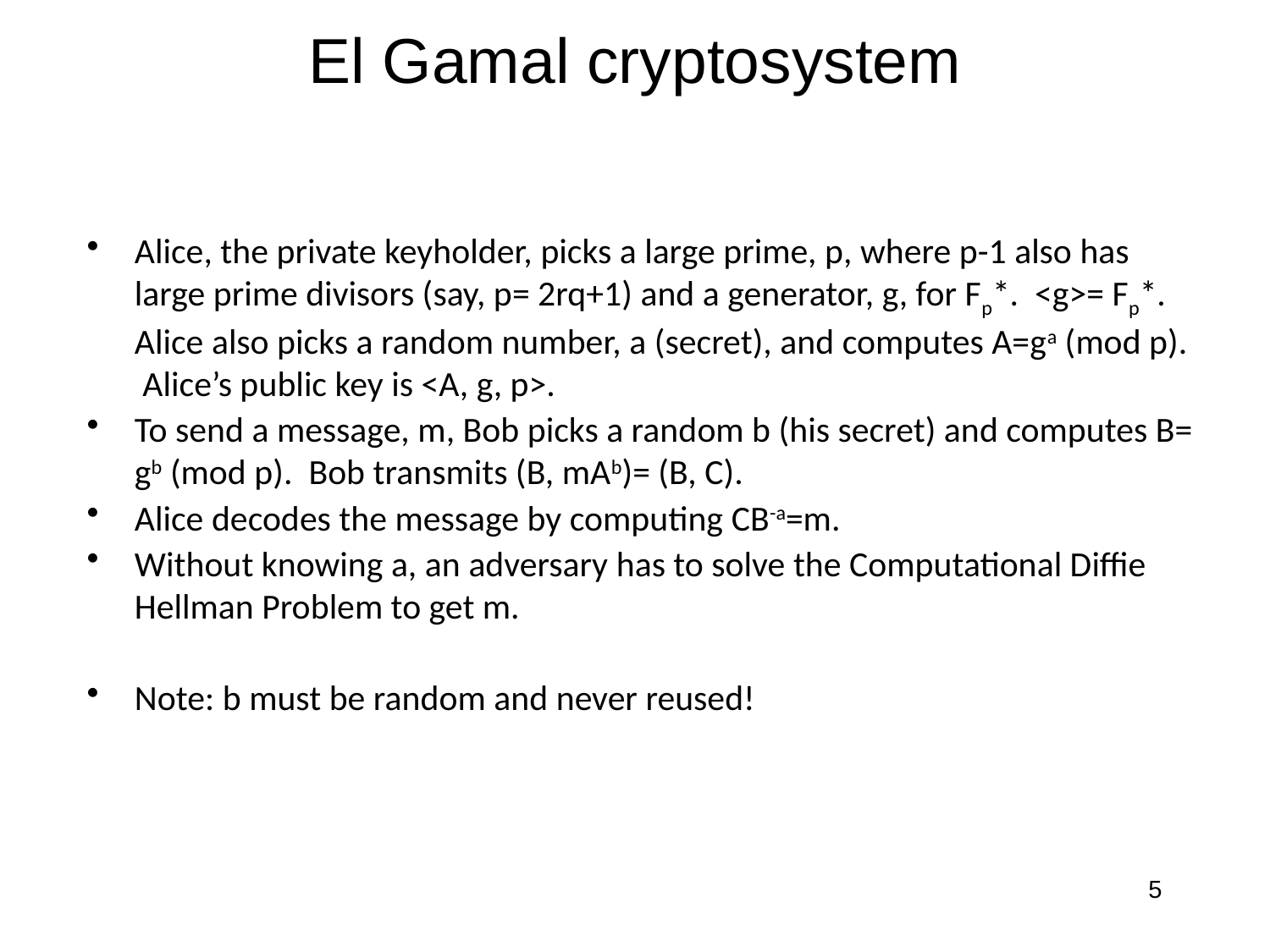

# El Gamal cryptosystem
Alice, the private keyholder, picks a large prime, p, where p-1 also has large prime divisors (say, p= 2rq+1) and a generator, g, for Fp*.  <g>= Fp*.  Alice also picks a random number, a (secret), and computes A=ga (mod p).  Alice’s public key is <A, g, p>.
To send a message, m, Bob picks a random b (his secret) and computes B= gb (mod p).  Bob transmits (B, mAb)= (B, C).
Alice decodes the message by computing CB-a=m.
Without knowing a, an adversary has to solve the Computational Diffie Hellman Problem to get m.

Note: b must be random and never reused!
5